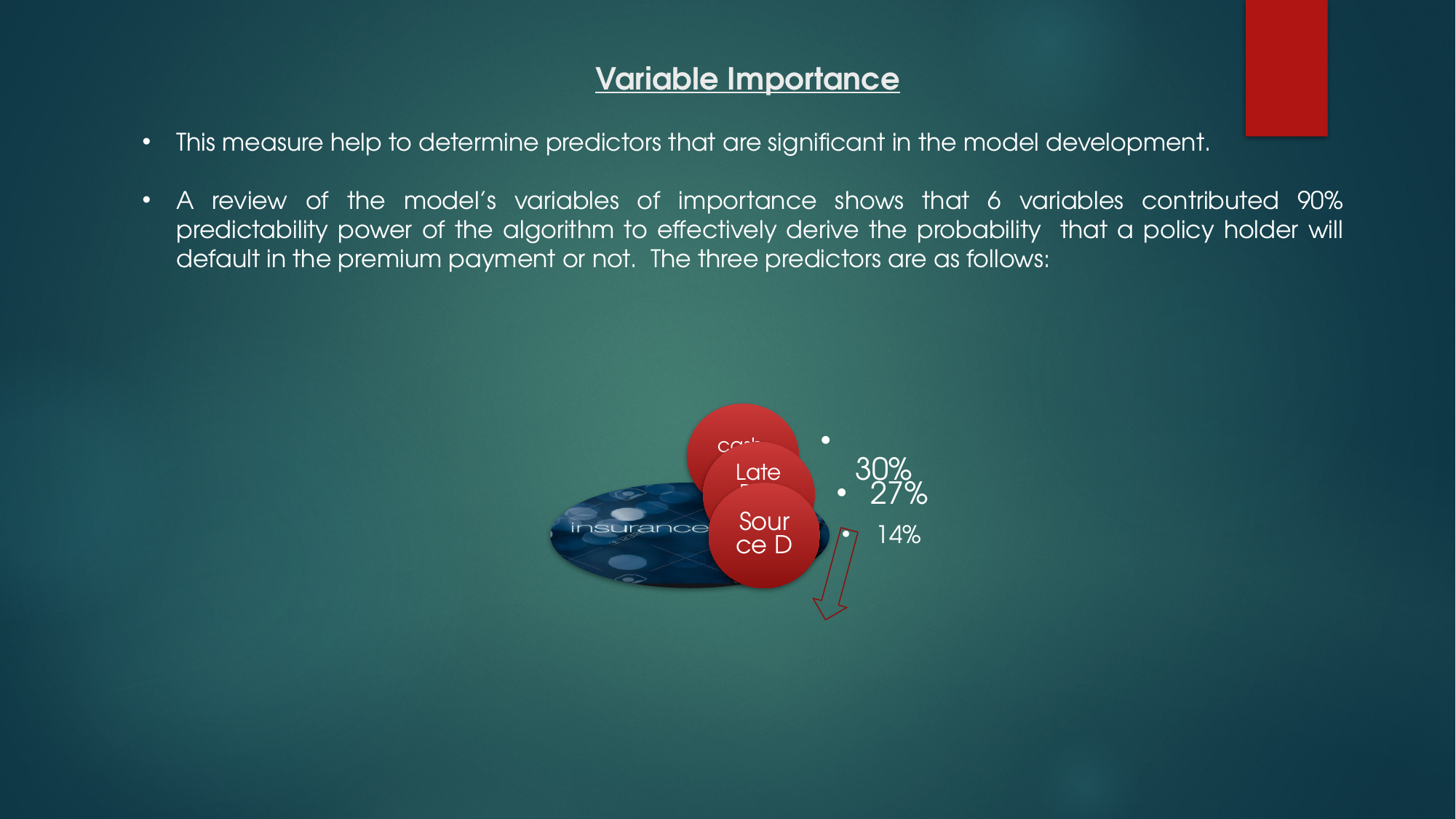

# Variable Importance
This measure help to determine predictors that are significant in the model development.

A review of the model’s variables of importance shows that 6 variables contributed 90% predictability power of the algorithm to effectively derive the probability  that a policy holder will default in the premium payment or not.  The three predictors are as follows:
cash.credit
          30%
Late Payment
27%
Source D
14%